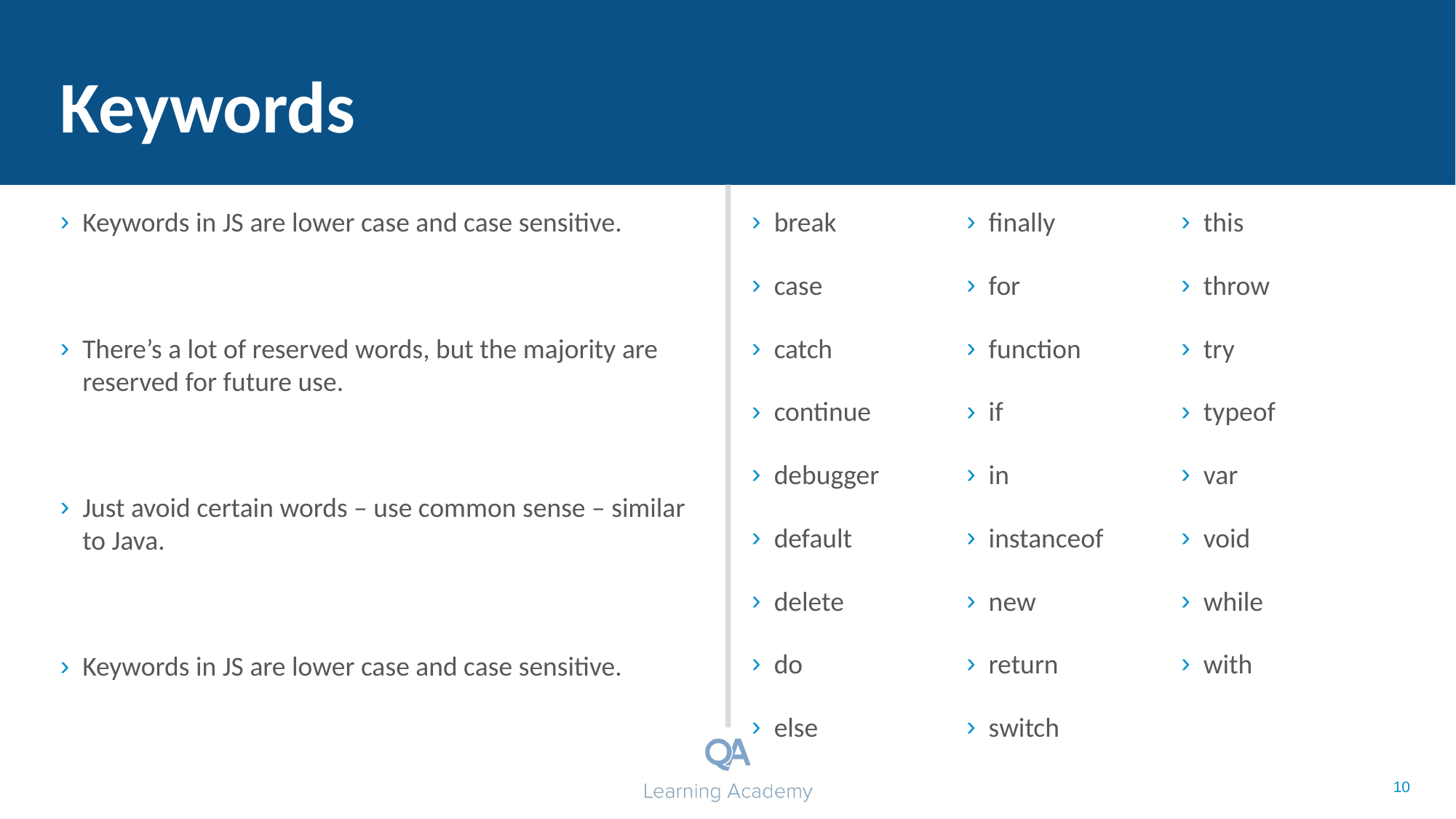

# Keywords
Keywords in JS are lower case and case sensitive.

There’s a lot of reserved words, but the majority are reserved for future use.

Just avoid certain words – use common sense – similar to Java.

Keywords in JS are lower case and case sensitive.

break
case
catch
continue
debugger
default
delete
do
else
finally
for
function
if
in
instanceof
new
return
switch
this
throw
try
typeof
var
void
while
with